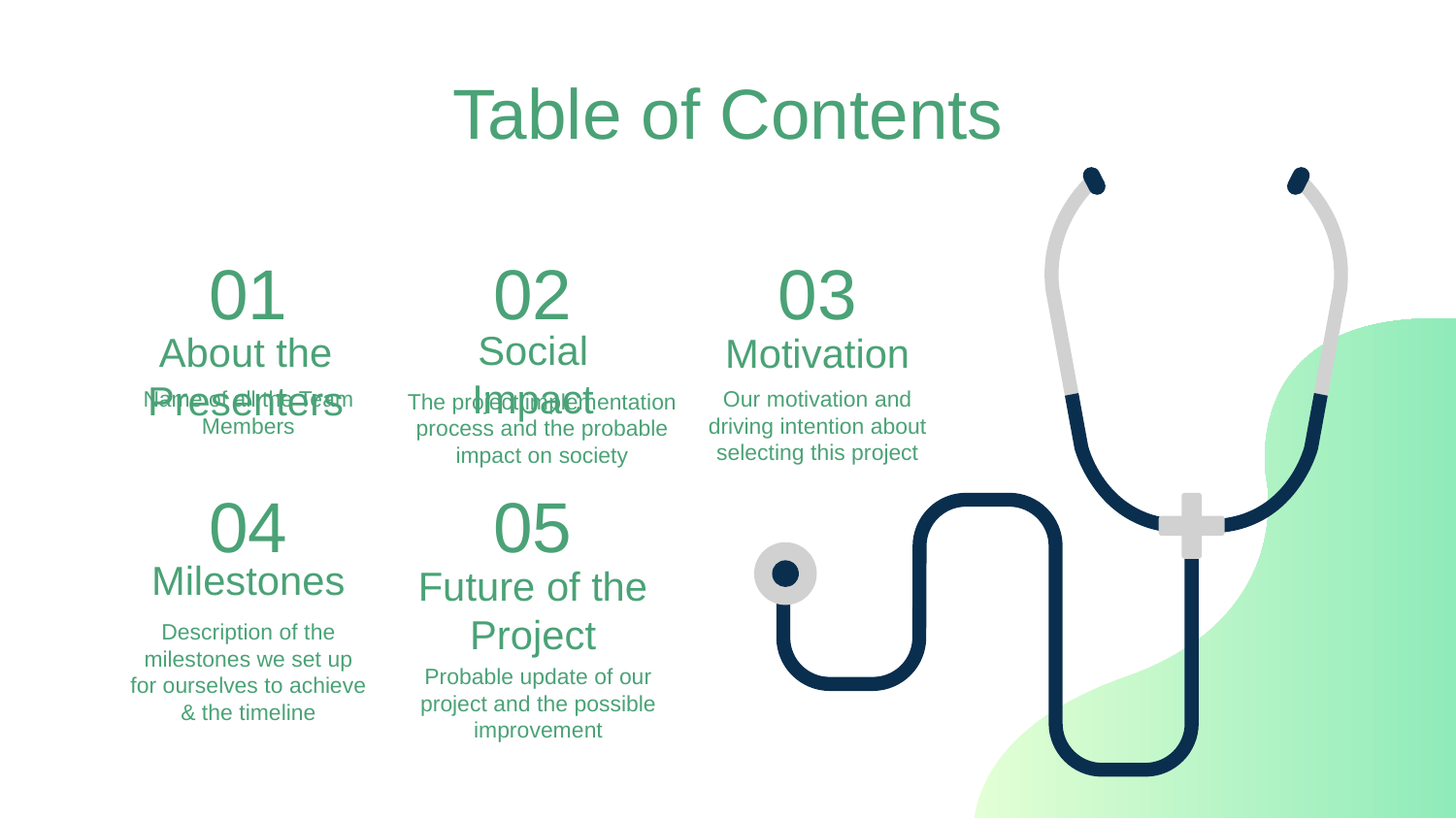

# Table of Contents

01
02
03
Social Impact
About the Presenters
Motivation
Name of all the Team Members
Our motivation and driving intention about selecting this project
The project implementation process and the probable impact on society
04
05
Milestones
Future of the Project
Description of the milestones we set up for ourselves to achieve & the timeline
Probable update of our project and the possible improvement